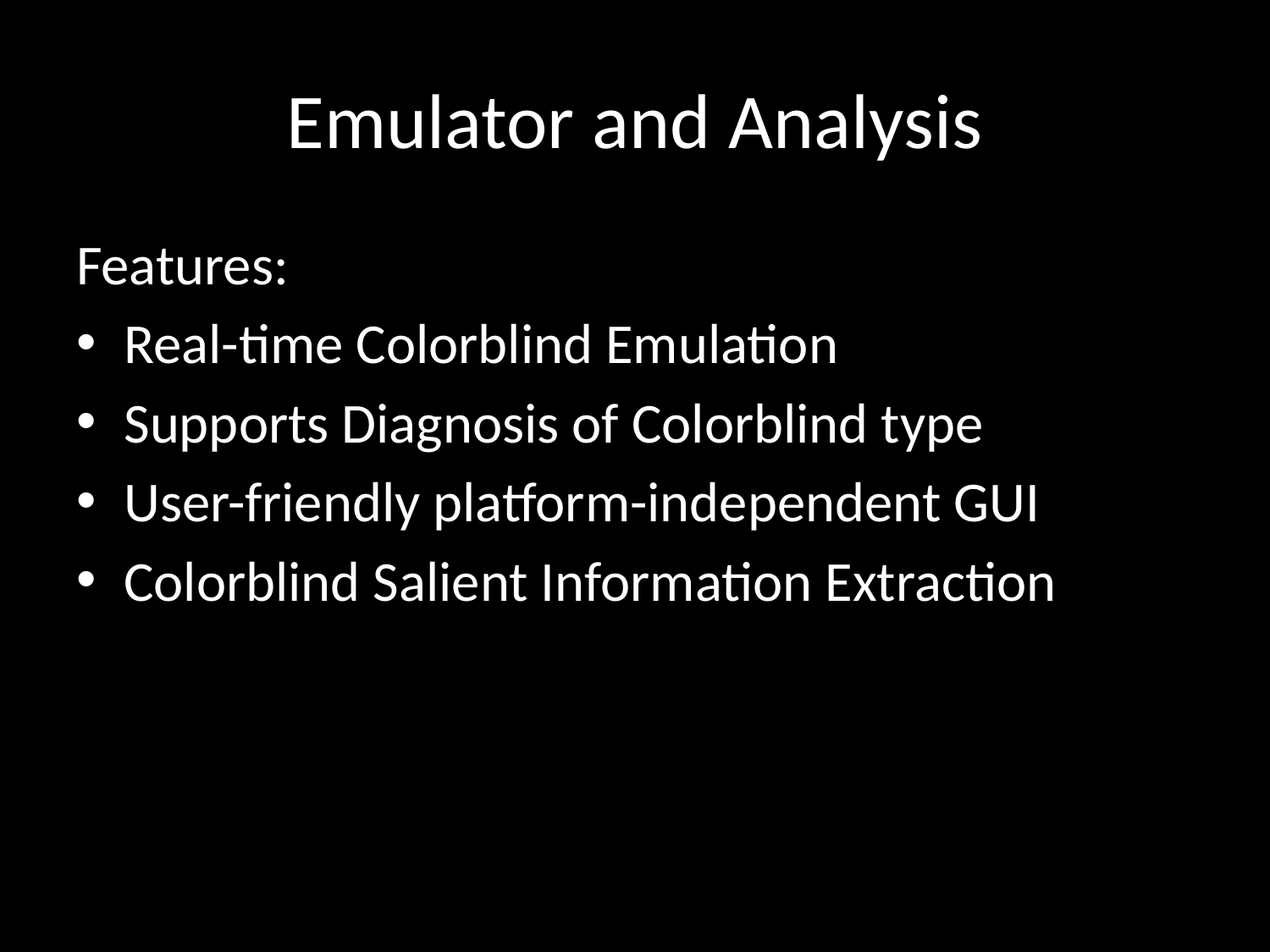

# Emulator and Analysis
Features:
Real-time Colorblind Emulation
Supports Diagnosis of Colorblind type
User-friendly platform-independent GUI
Colorblind Salient Information Extraction